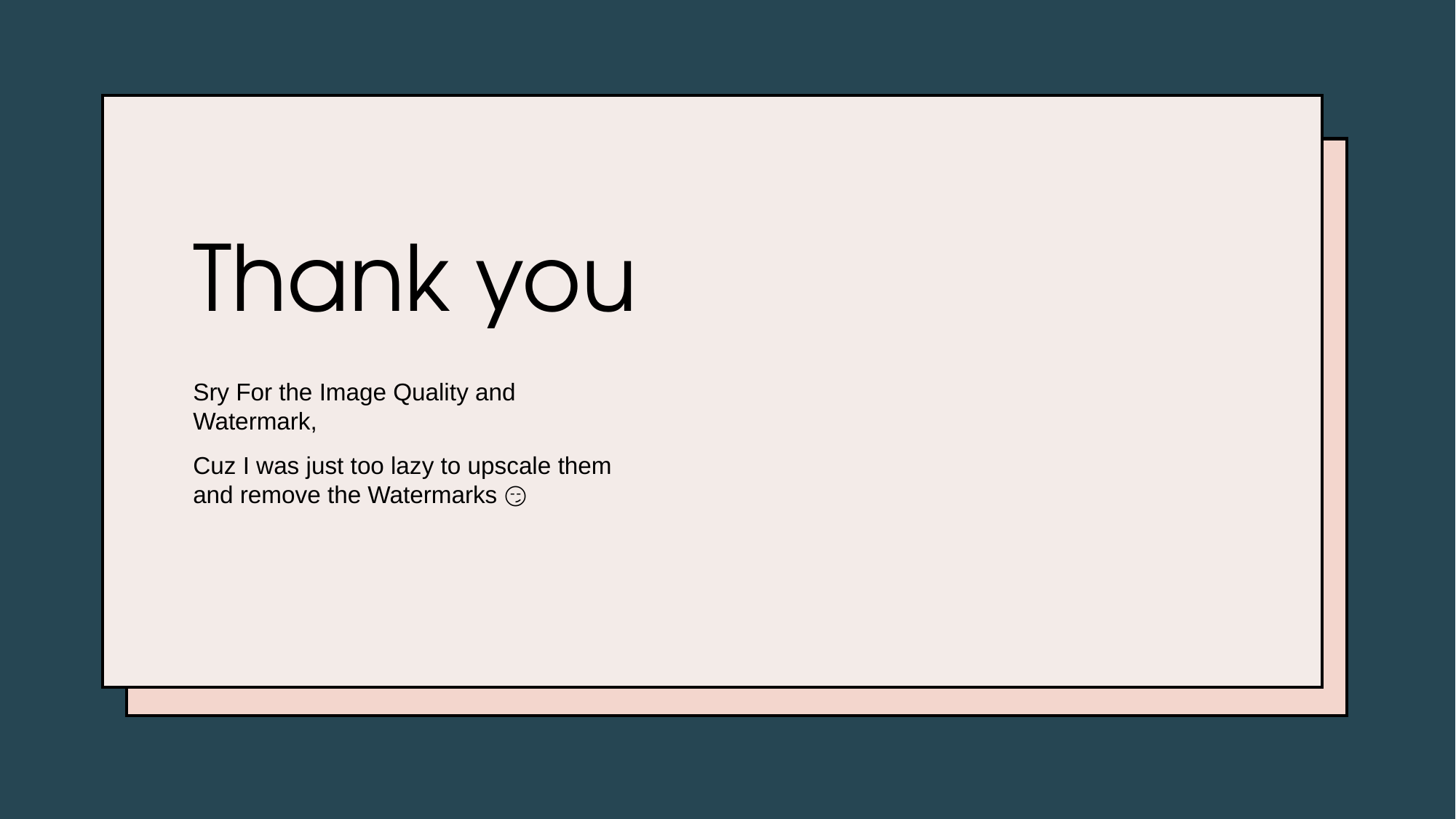

# Thank you
Sry For the Image Quality and Watermark,
Cuz I was just too lazy to upscale them and remove the Watermarks 😏